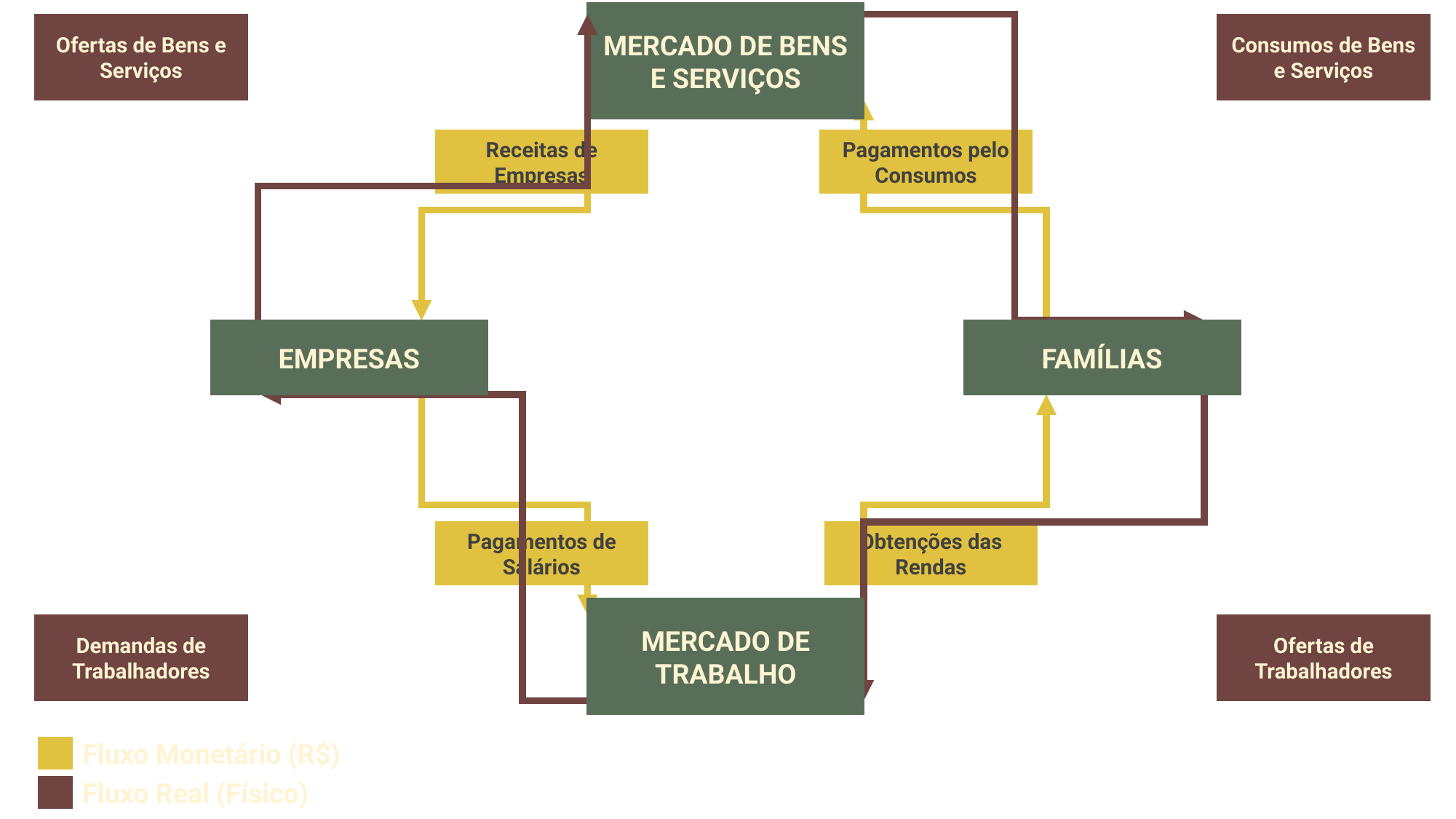

MERCADO DE BENS E SERVIÇOS
Consumos de Bens e Serviços
Ofertas de Bens e Serviços
Receitas de Empresas
Pagamentos pelo Consumos
EMPRESAS
FAMÍLIAS
Pagamentos de Salários
Obtenções das Rendas
MERCADO DE TRABALHO
Demandas de Trabalhadores
Ofertas de Trabalhadores
Fluxo Monetário (R$)

Fluxo Real (Físico)